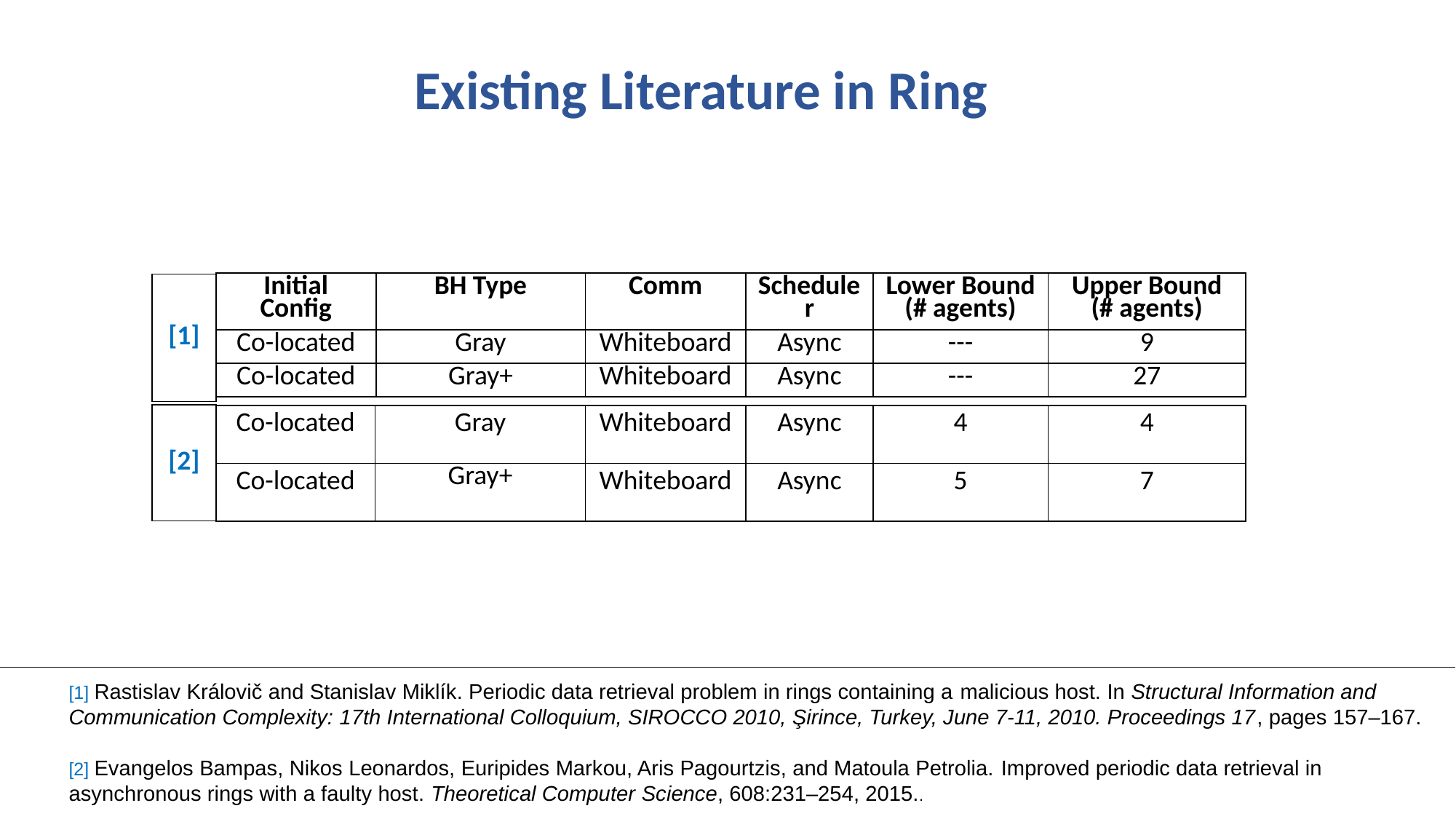

Existing Literature in Ring
| Initial Config | BH Type | Comm | Scheduler | Lower Bound (# agents) | Upper Bound (# agents) |
| --- | --- | --- | --- | --- | --- |
| Co-located | Gray | Whiteboard | Async | --- | 9 |
| Co-located | Gray+ | Whiteboard | Async | --- | 27 |
| [1] |
| --- |
| [2] |
| --- |
| Co-located | Gray | Whiteboard | Async | 4 | 4 |
| --- | --- | --- | --- | --- | --- |
| Co-located | Gray+ | Whiteboard | Async | 5 | 7 |
[1] Rastislav Královič and Stanislav Miklík. Periodic data retrieval problem in rings containing a malicious host. In Structural Information and Communication Complexity: 17th International Colloquium, SIROCCO 2010, Şirince, Turkey, June 7-11, 2010. Proceedings 17, pages 157–167.

[2] Evangelos Bampas, Nikos Leonardos, Euripides Markou, Aris Pagourtzis, and Matoula Petrolia. Improved periodic data retrieval in asynchronous rings with a faulty host. Theoretical Computer Science, 608:231–254, 2015..